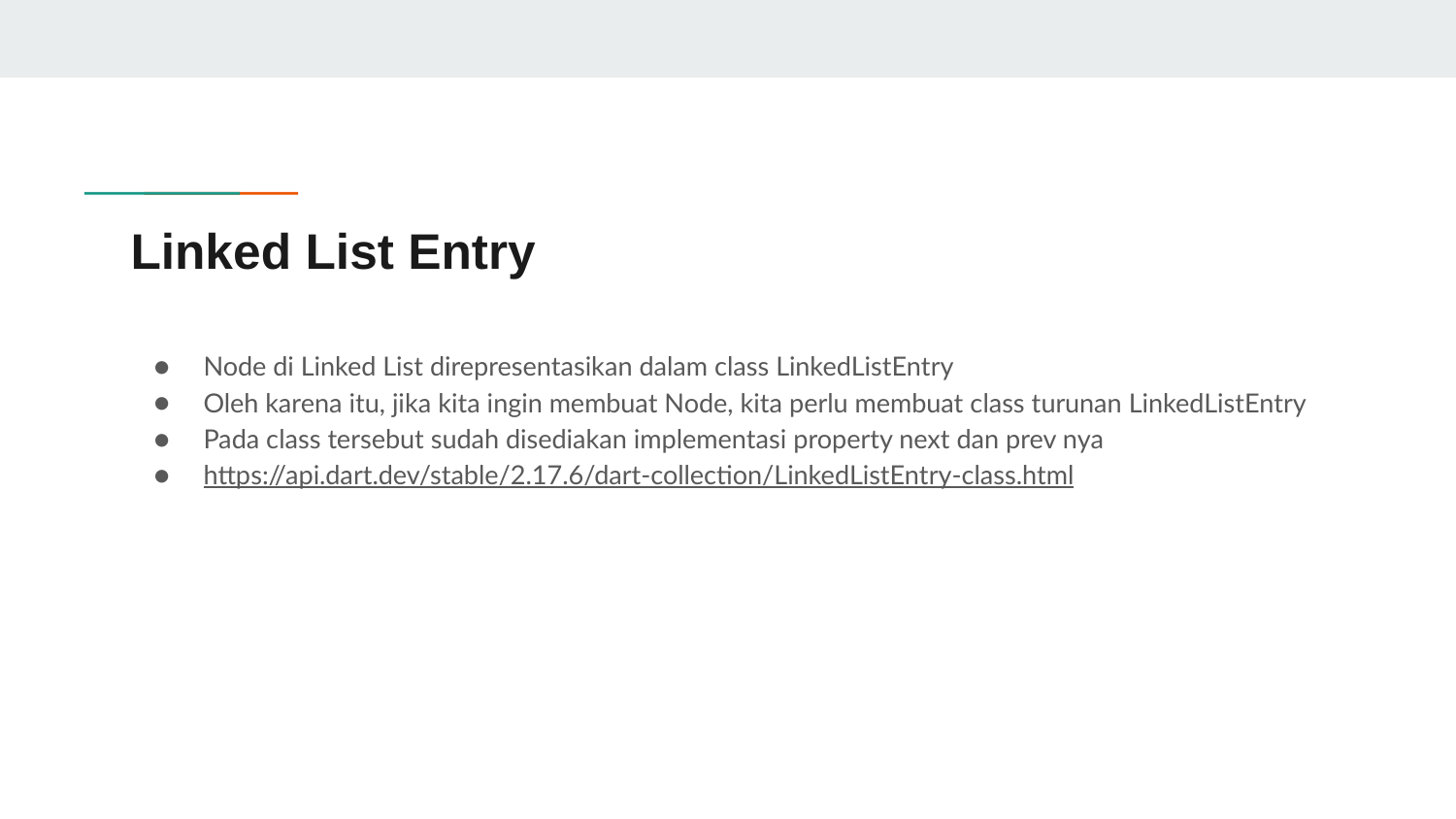

# Linked List Entry
Node di Linked List direpresentasikan dalam class LinkedListEntry
Oleh karena itu, jika kita ingin membuat Node, kita perlu membuat class turunan LinkedListEntry
Pada class tersebut sudah disediakan implementasi property next dan prev nya
https://api.dart.dev/stable/2.17.6/dart-collection/LinkedListEntry-class.html